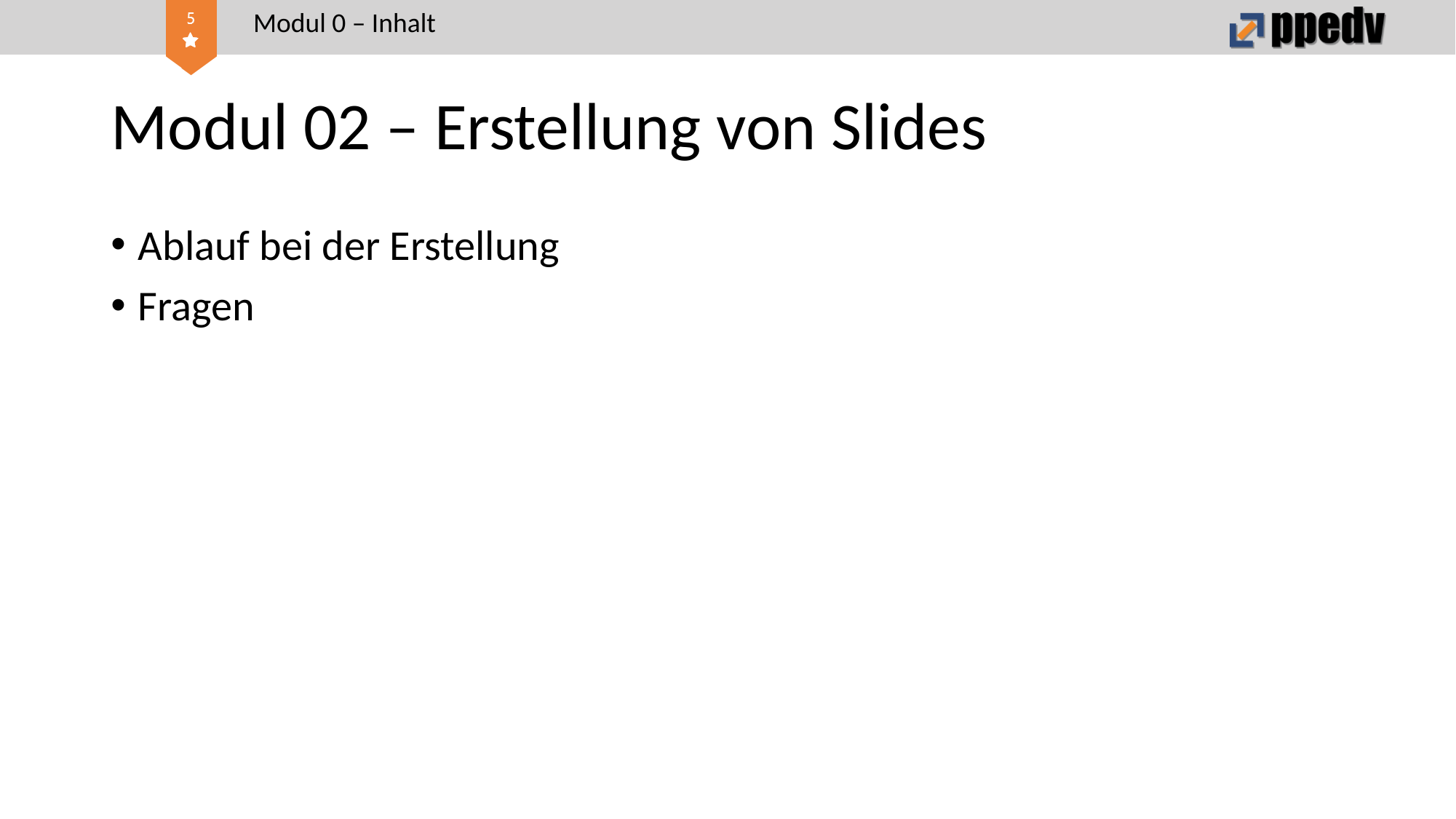

Modul 0 – Inhalt
# Modul 02 – Erstellung von Slides
Ablauf bei der Erstellung
Fragen